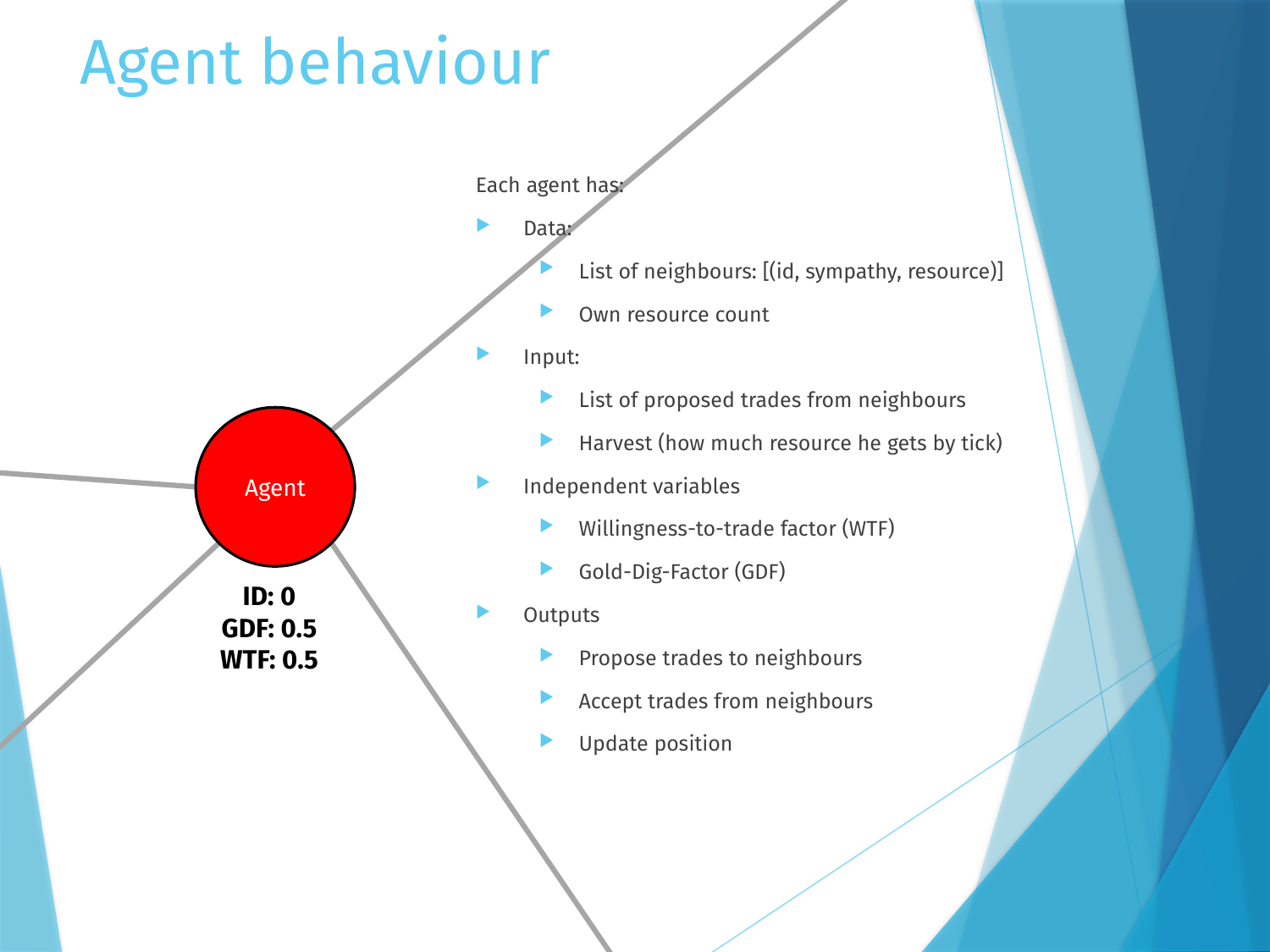

# Agent behaviour
Each agent has:
Data:
List of neighbours: [(id, sympathy, resource)]
Own resource count
Input:
List of proposed trades from neighbours
Harvest (how much resource he gets by tick)
Independent variables
Willingness-to-trade factor (WTF)
Gold-Dig-Factor (GDF)
Outputs
Propose trades to neighbours
Accept trades from neighbours
Update position

Agent
ID: 0
GDF: 0.5
WTF: 0.5
ID: 4